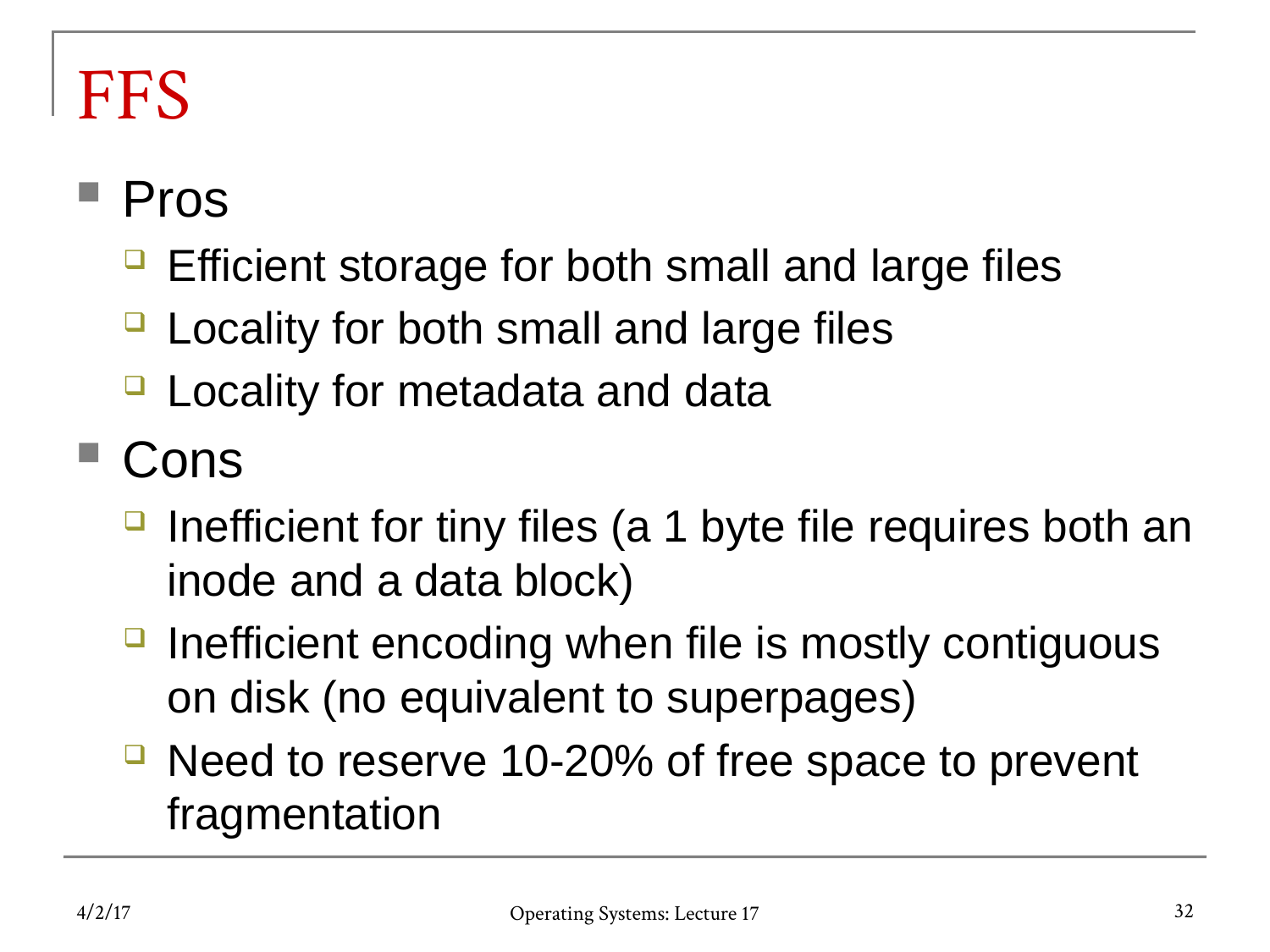

# FFS
Pros
Efficient storage for both small and large files
Locality for both small and large files
Locality for metadata and data
Cons
Inefficient for tiny files (a 1 byte file requires both an inode and a data block)
Inefficient encoding when file is mostly contiguous on disk (no equivalent to superpages)
Need to reserve 10-20% of free space to prevent fragmentation

4/2/17
32
Operating Systems: Lecture 17